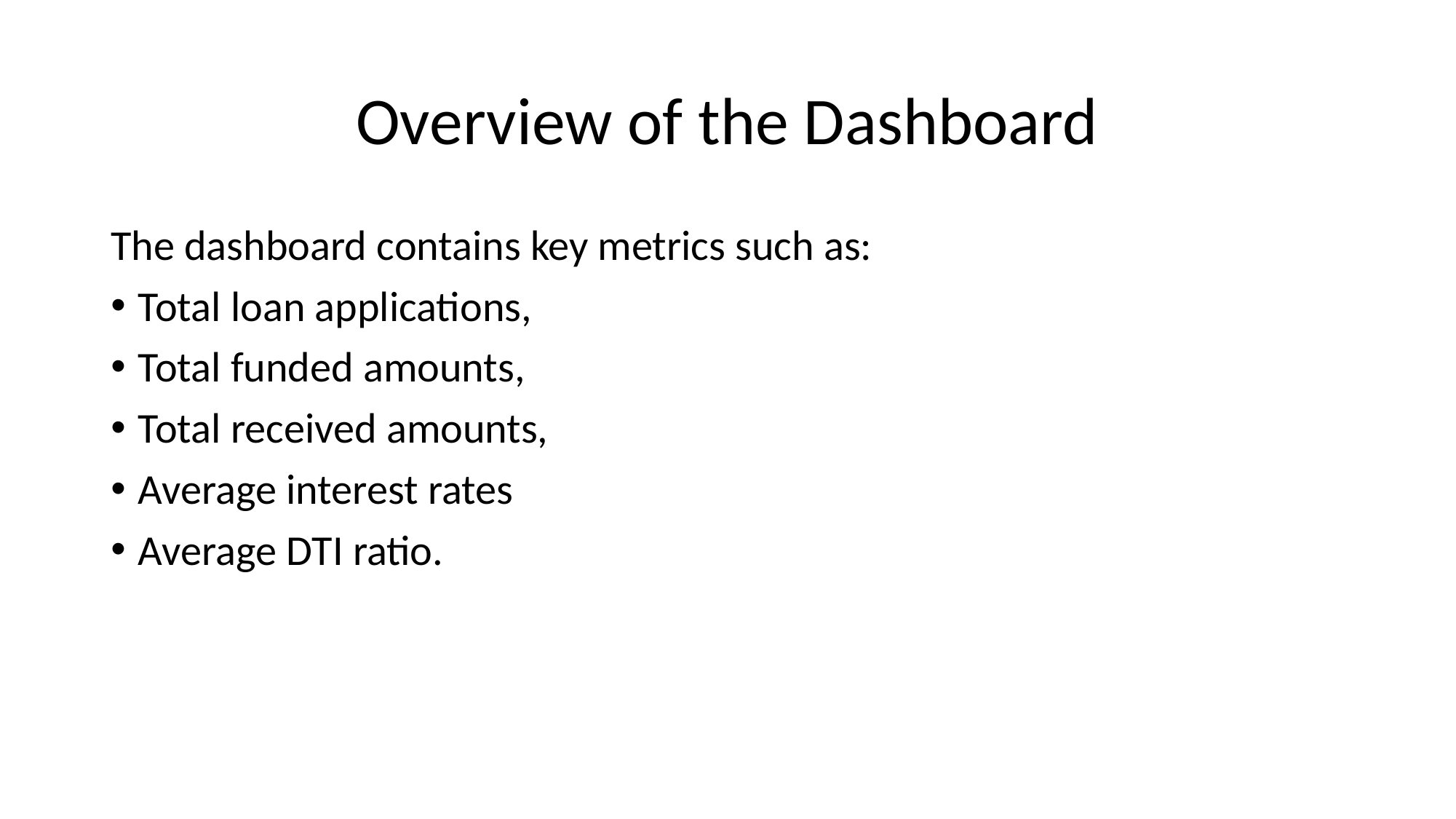

# Overview of the Dashboard
The dashboard contains key metrics such as:
Total loan applications,
Total funded amounts,
Total received amounts,
Average interest rates
Average DTI ratio.